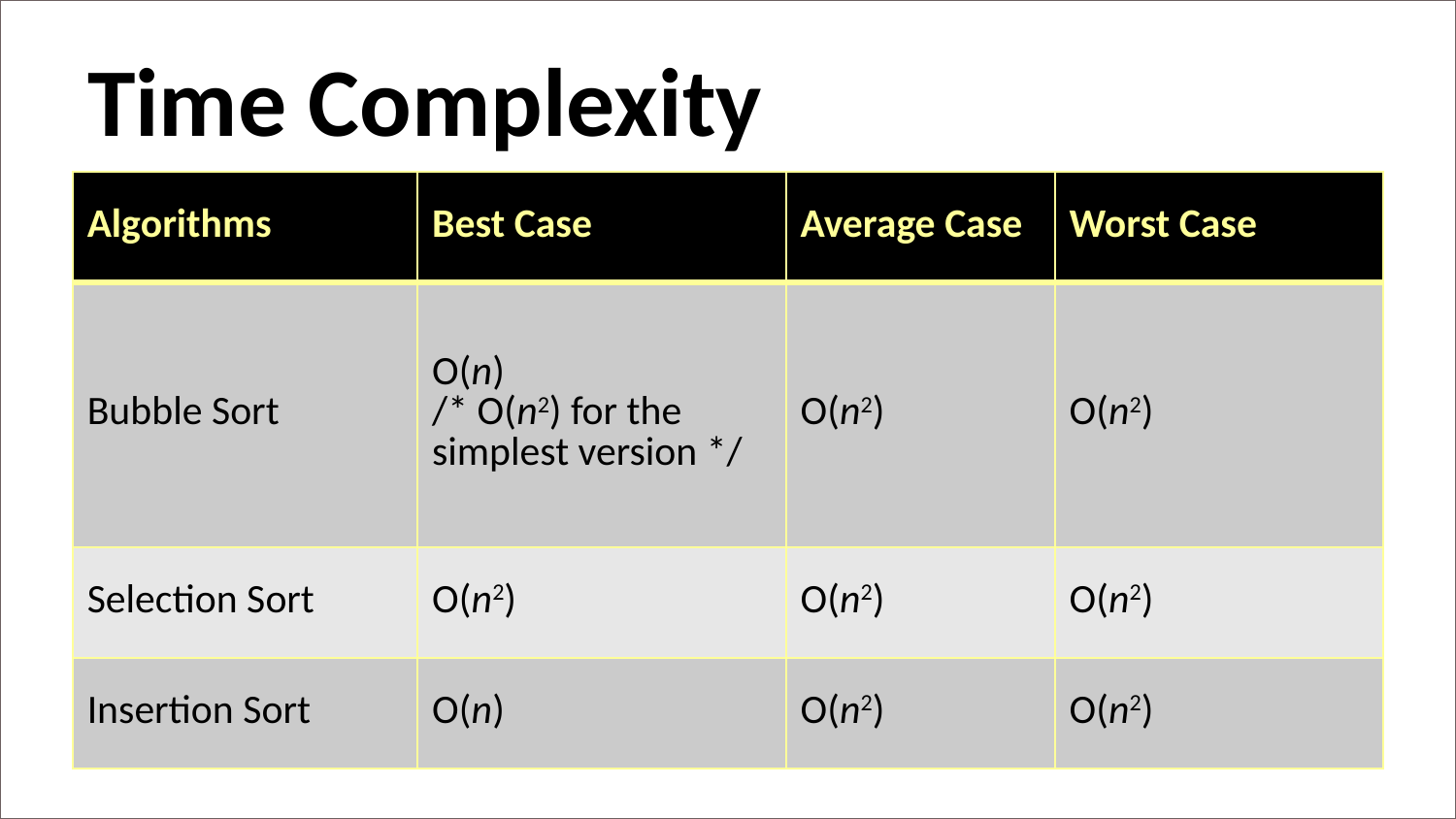

Time Complexity
| Algorithms | Best Case | Average Case | Worst Case |
| --- | --- | --- | --- |
| Bubble Sort | O(n) /\* O(n2) for the simplest version \*/ | O(n2) | O(n2) |
| Selection Sort | O(n2) | O(n2) | O(n2) |
| Insertion Sort | O(n) | O(n2) | O(n2) |